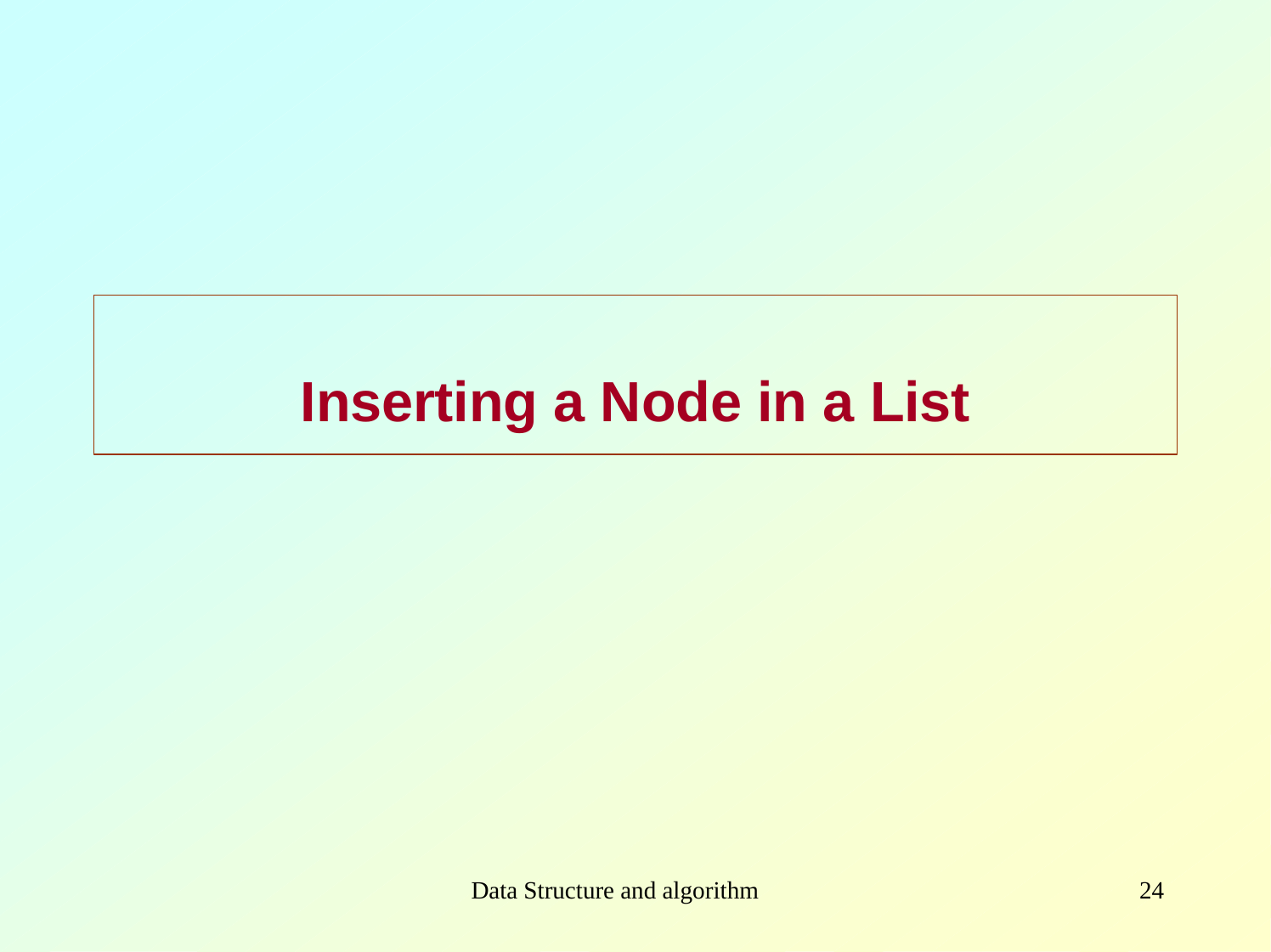

# Inserting a Node in a List
Data Structure and algorithm
24